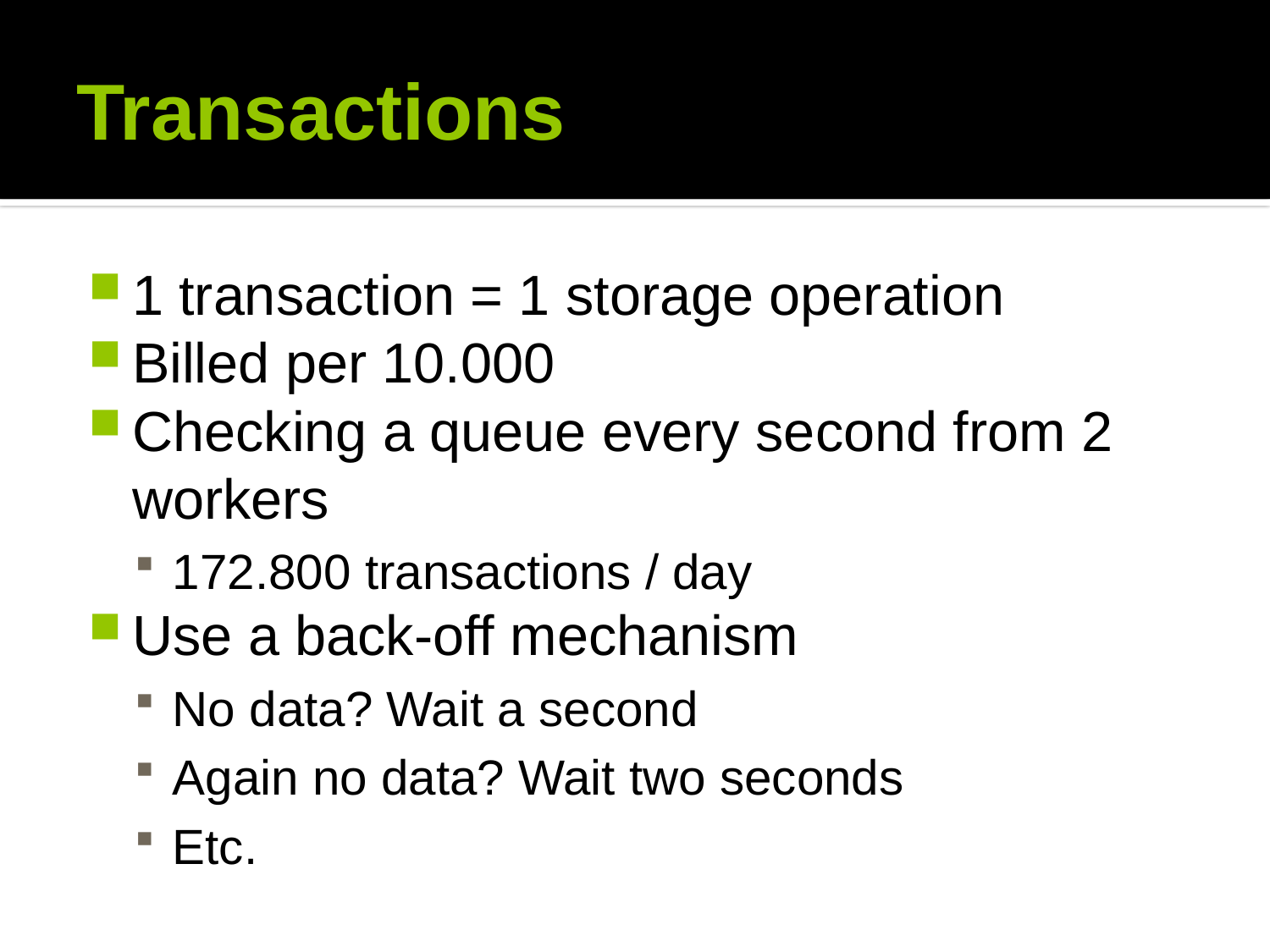

# Transactions
1 transaction = 1 storage operation
Billed per 10.000
Checking a queue every second from 2 workers
172.800 transactions / day
Use a back-off mechanism
No data? Wait a second
Again no data? Wait two seconds
Etc.